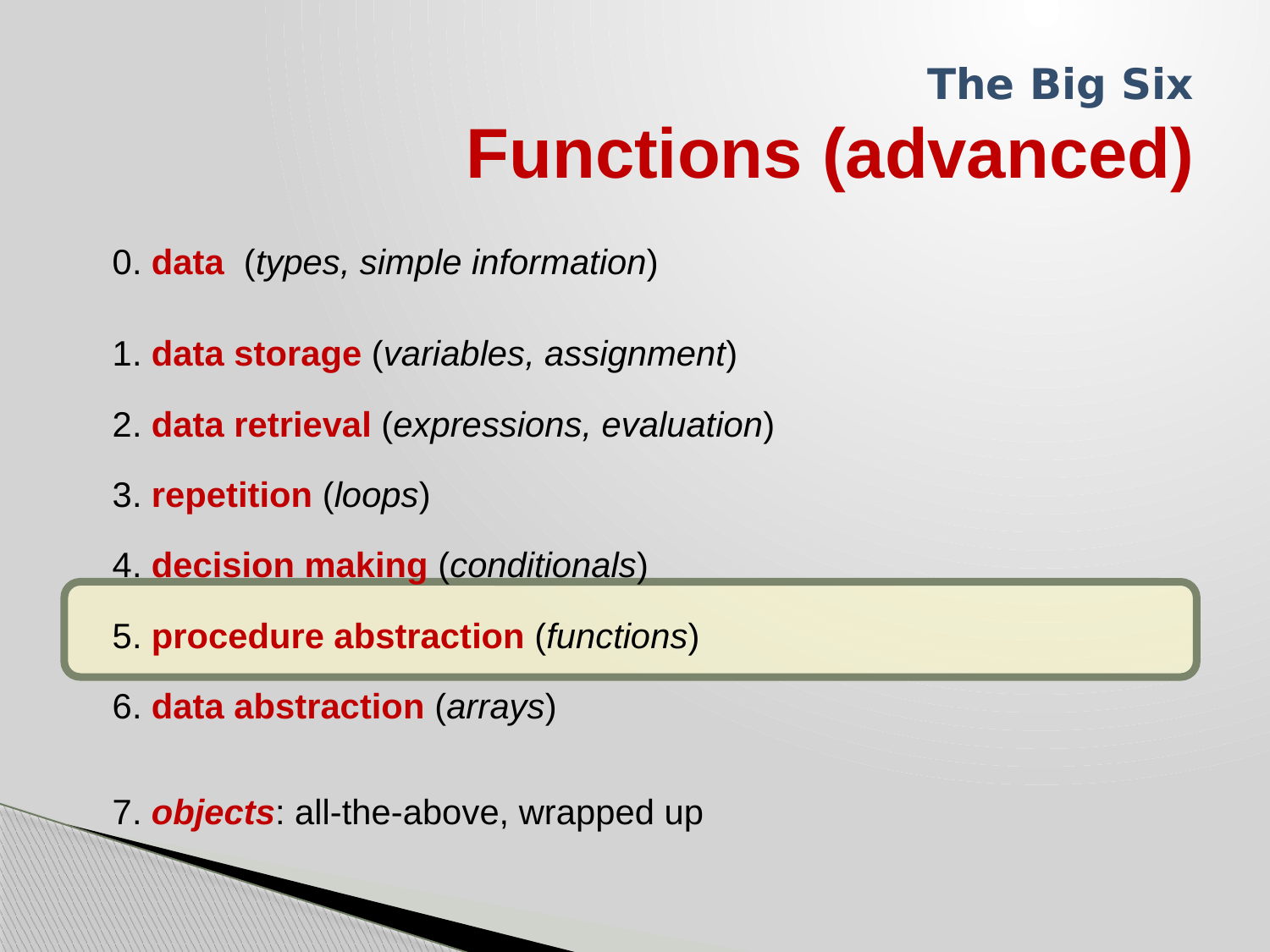

# The Big Six Functions (advanced)
0. data  (types, simple information)
1. data storage (variables, assignment)
2. data retrieval (expressions, evaluation)
3. repetition (loops)
4. decision making (conditionals)
5. procedure abstraction (functions)
6. data abstraction (arrays)
7. objects: all-the-above, wrapped up